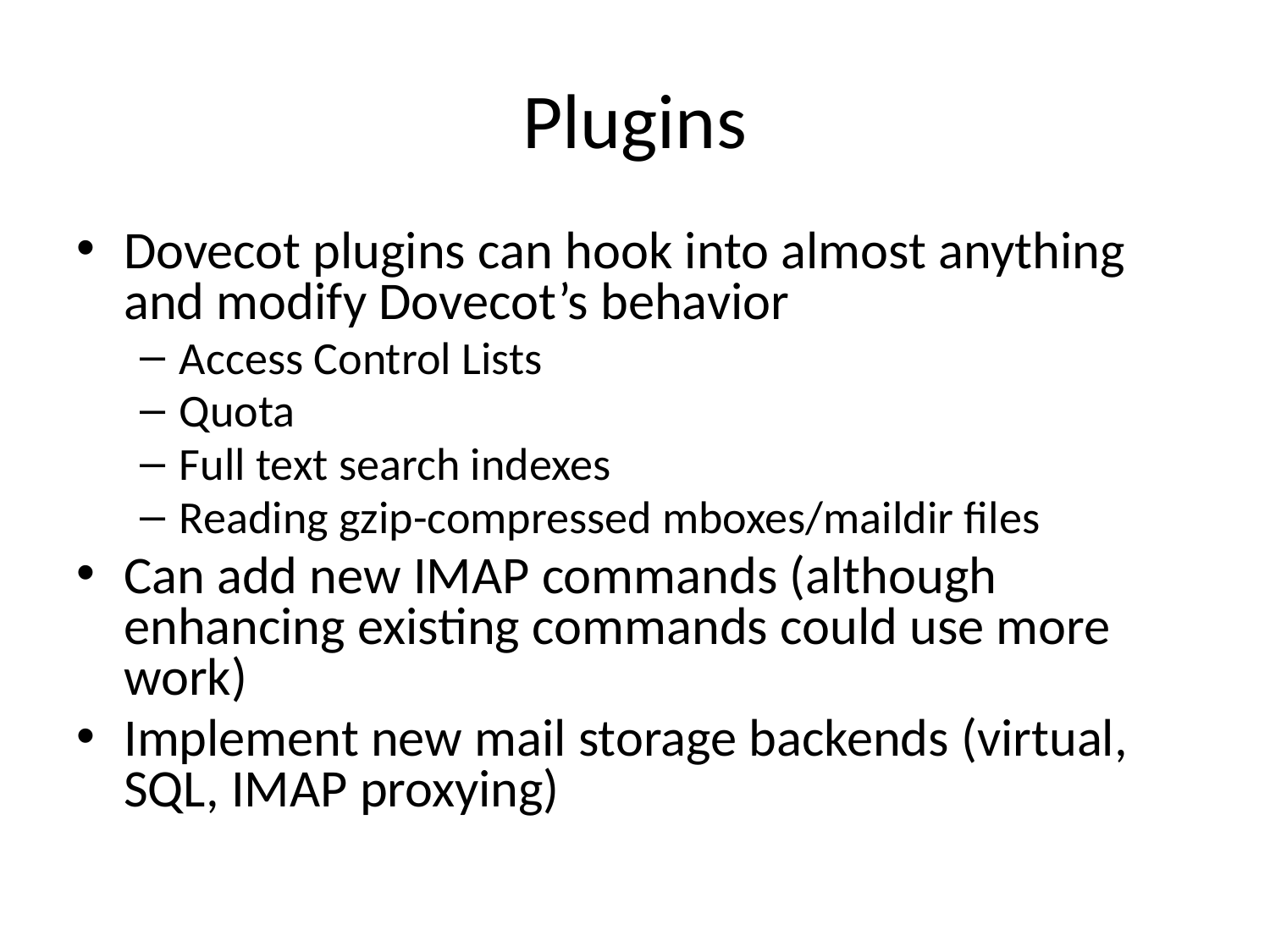

# Plugins
Dovecot plugins can hook into almost anything and modify Dovecot’s behavior
Access Control Lists
Quota
Full text search indexes
Reading gzip-compressed mboxes/maildir files
Can add new IMAP commands (although enhancing existing commands could use more work)
Implement new mail storage backends (virtual, SQL, IMAP proxying)